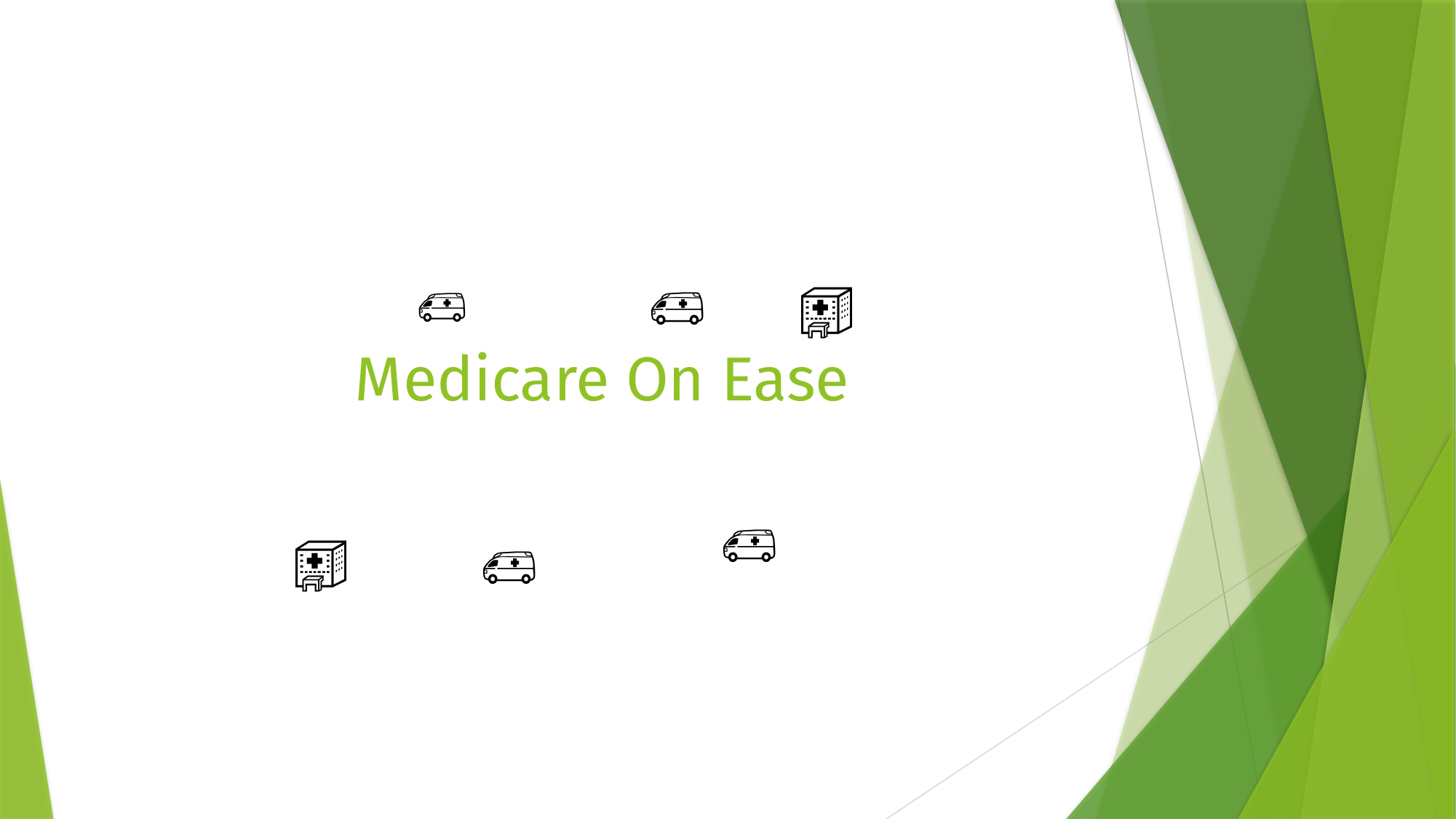

🚑
🚑
🏥
# Medicare On Ease
🚑
🏥
🚑